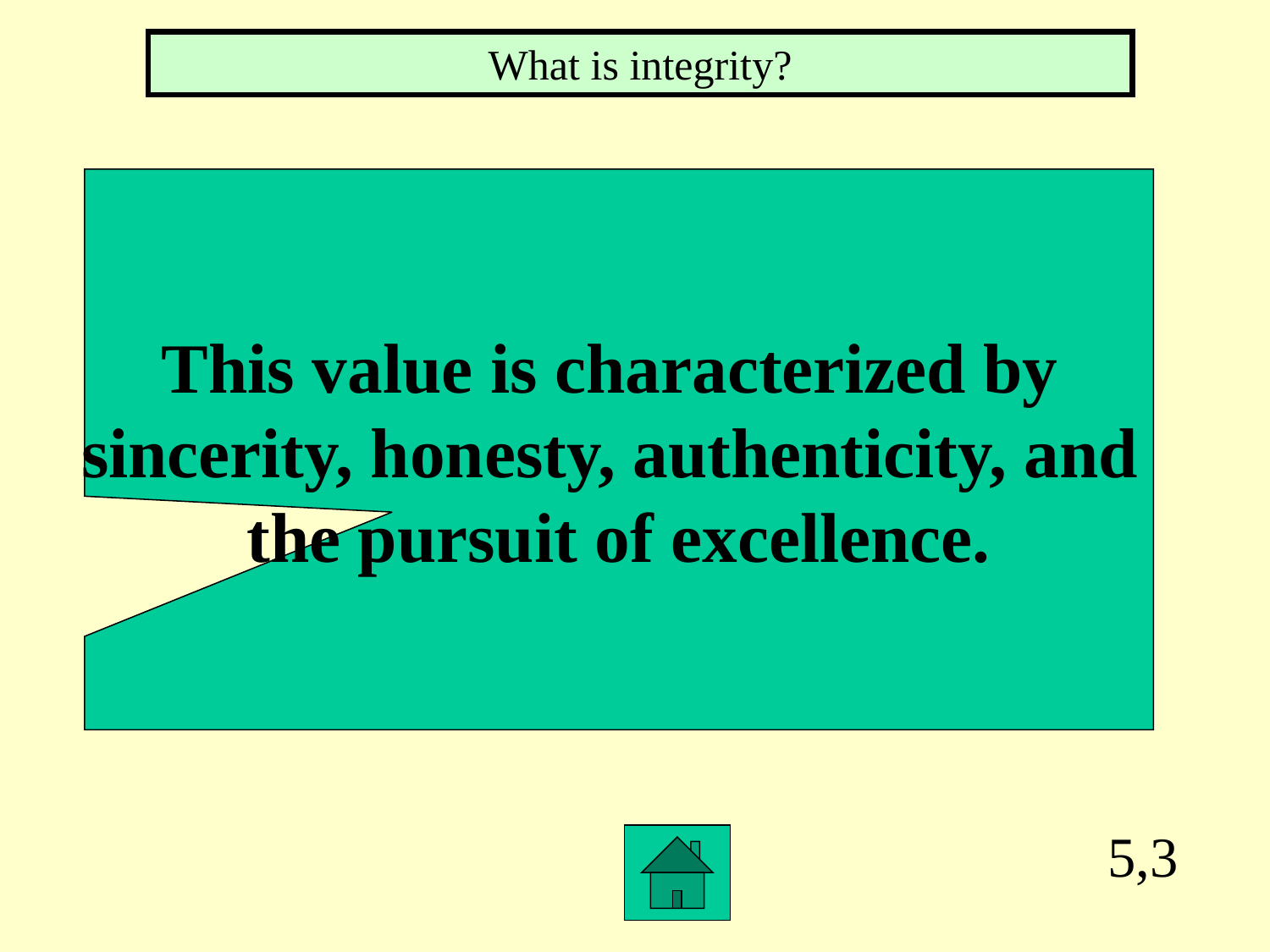

What is integrity?
This value is characterized by
sincerity, honesty, authenticity, and
the pursuit of excellence.
5,3